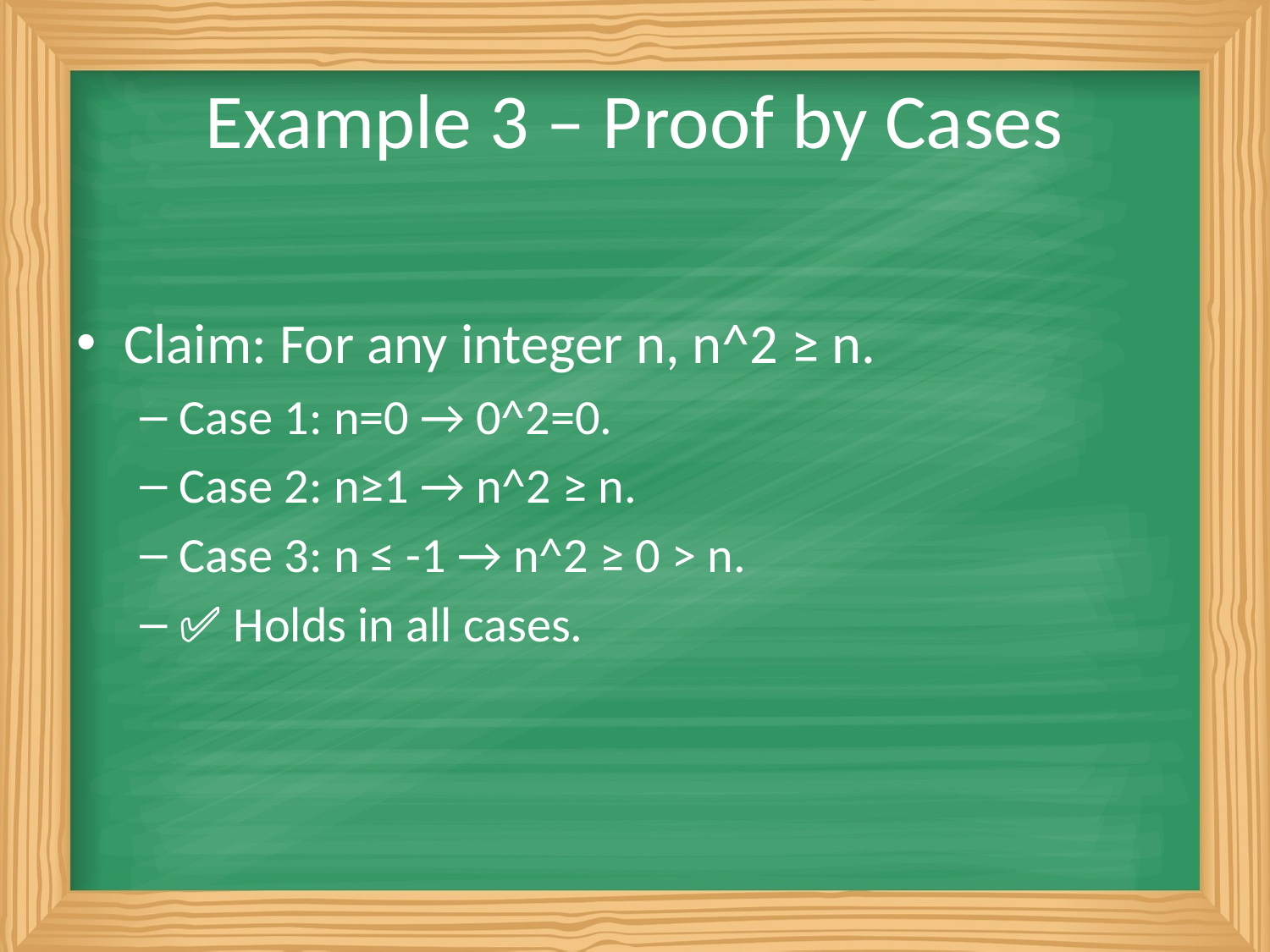

# Example 3 – Proof by Cases

Claim: For any integer n, n^2 ≥ n.
Case 1: n=0 → 0^2=0.
Case 2: n≥1 → n^2 ≥ n.
Case 3: n ≤ -1 → n^2 ≥ 0 > n.
✅ Holds in all cases.